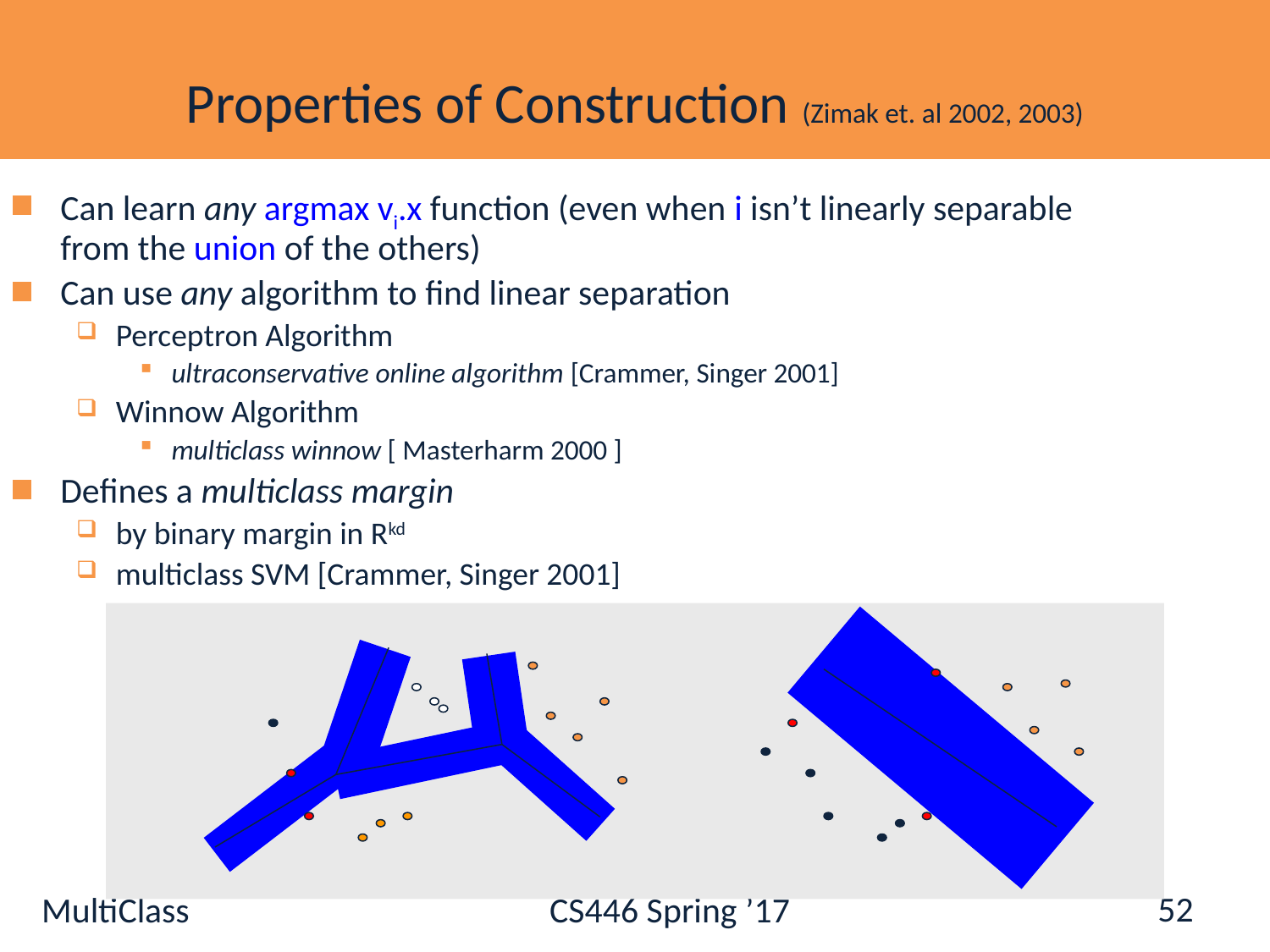

# Properties of Construction (Zimak et. al 2002, 2003)
Can learn any argmax vi.x function (even when i isn’t linearly separable from the union of the others)
Can use any algorithm to find linear separation
Perceptron Algorithm
ultraconservative online algorithm [Crammer, Singer 2001]
Winnow Algorithm
multiclass winnow [ Masterharm 2000 ]
Defines a multiclass margin
by binary margin in Rkd
multiclass SVM [Crammer, Singer 2001]

52